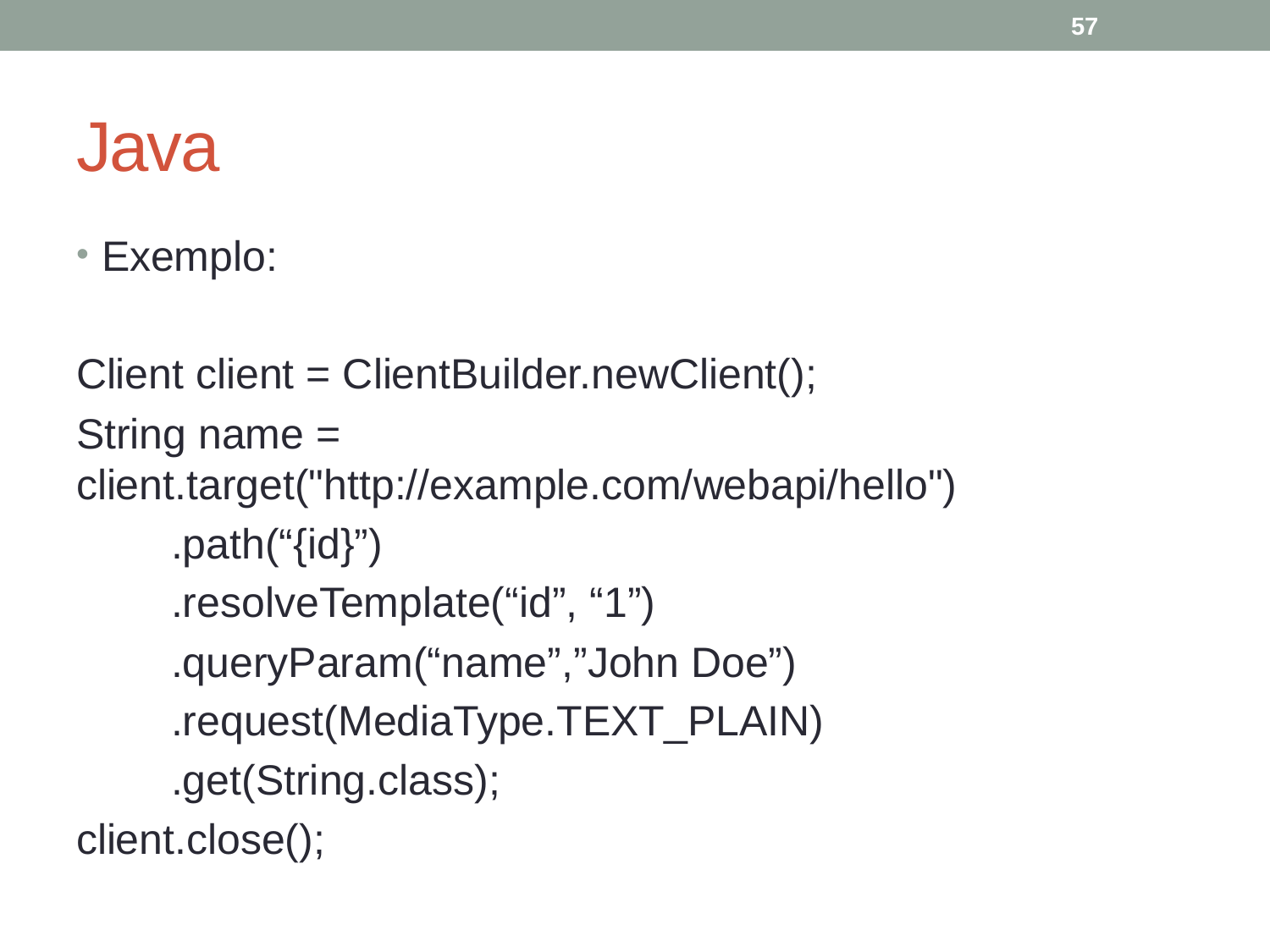

57
# Java
Exemplo:

Client client = ClientBuilder.newClient();
String name = client.target("http://example.com/webapi/hello")
        .path(“{id}”)
        .resolveTemplate(“id”, “1”)
        .queryParam(“name”,”John Doe”)
        .request(MediaType.TEXT_PLAIN)
        .get(String.class);
client.close();